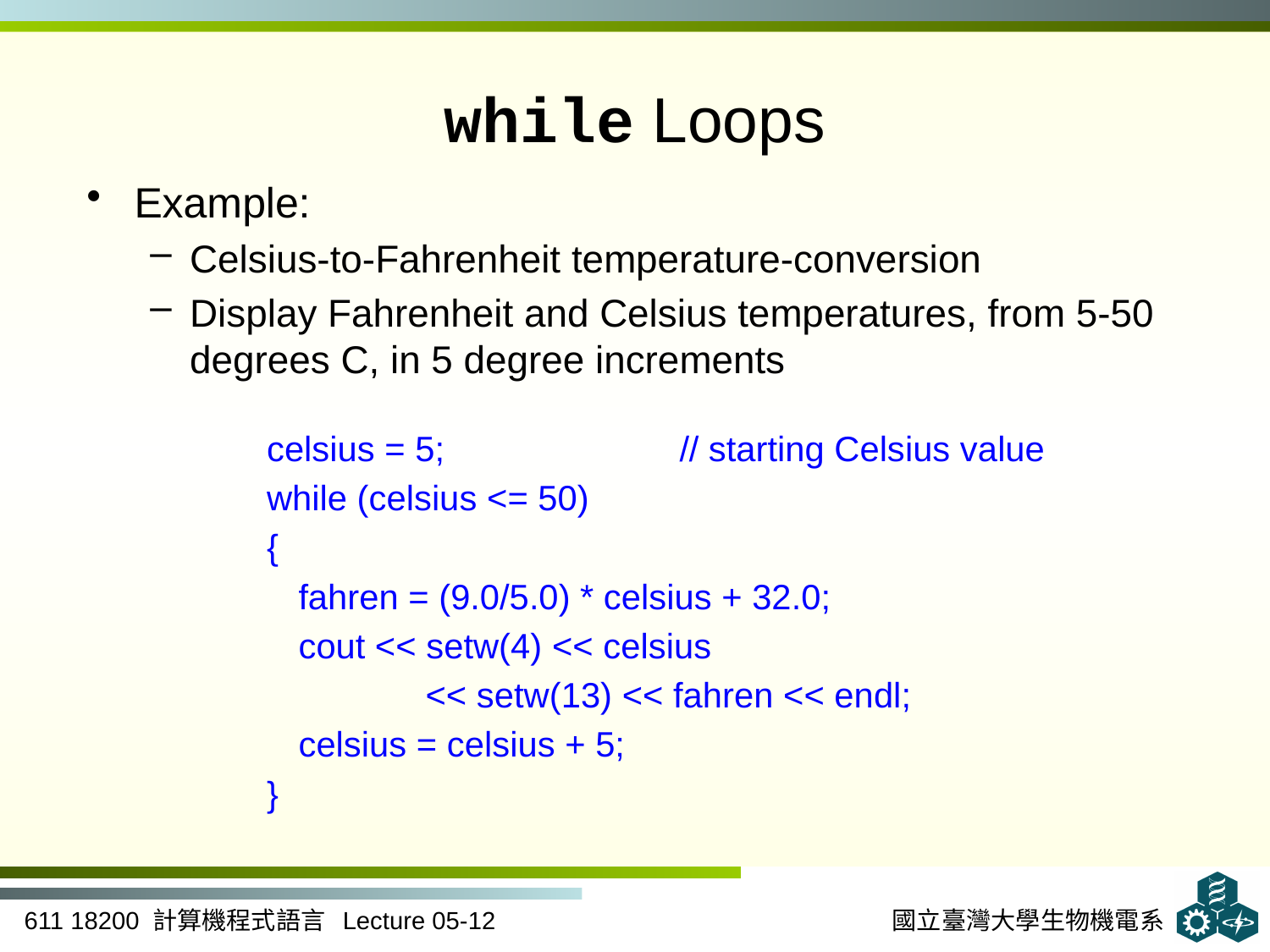

# while Loops
Example:
Celsius-to-Fahrenheit temperature-conversion
Display Fahrenheit and Celsius temperatures, from 5-50 degrees C, in 5 degree increments

celsius = 5; 		// starting Celsius value
while (celsius <= 50)
{
	fahren = (9.0/5.0) * celsius + 32.0;
	cout << setw(4) << celsius
		<< setw(13) << fahren << endl;
	celsius = celsius + 5;
}